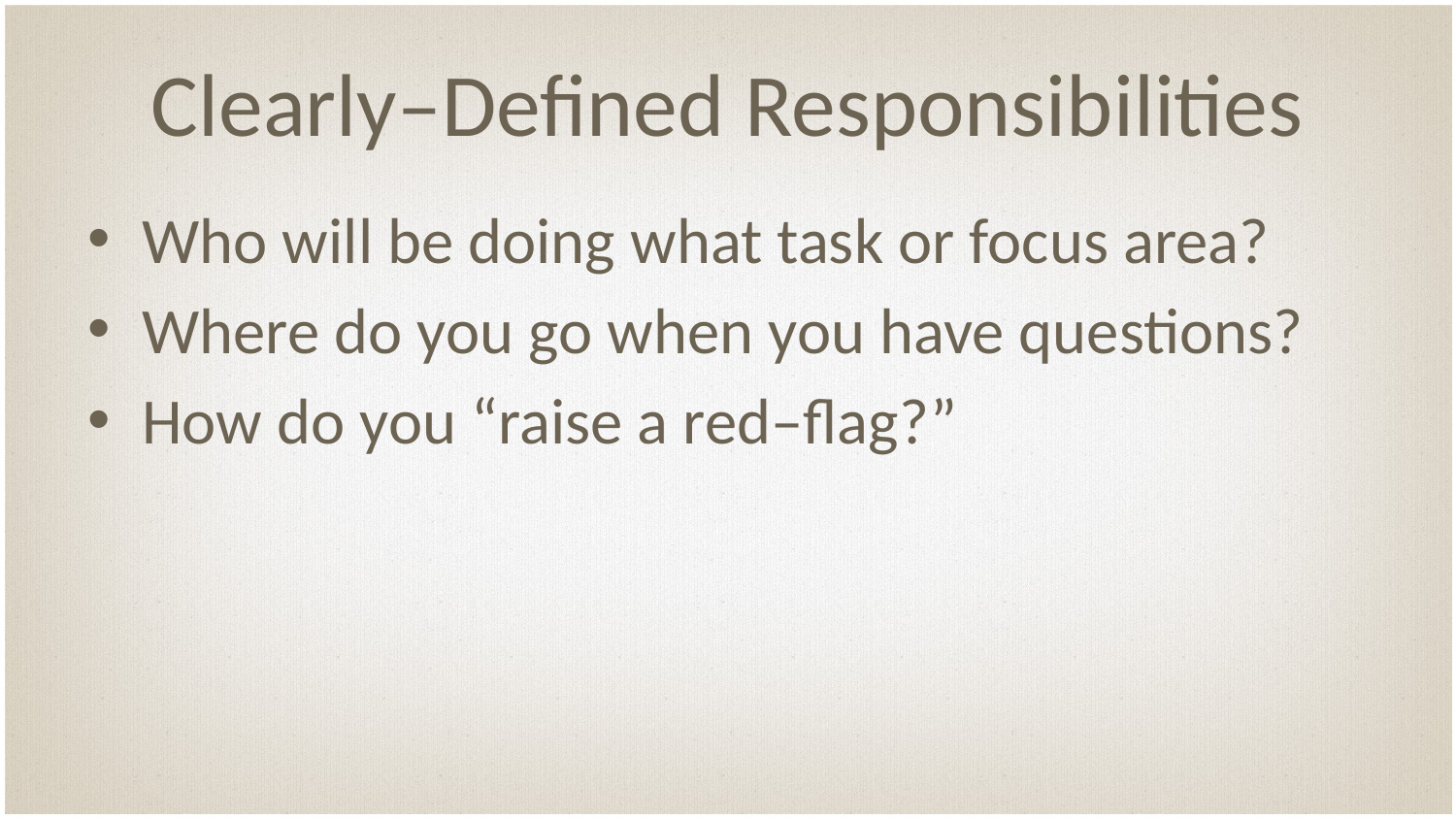

# Clearly–Defined Responsibilities
Who will be doing what task or focus area?
Where do you go when you have questions?
How do you “raise a red–flag?”